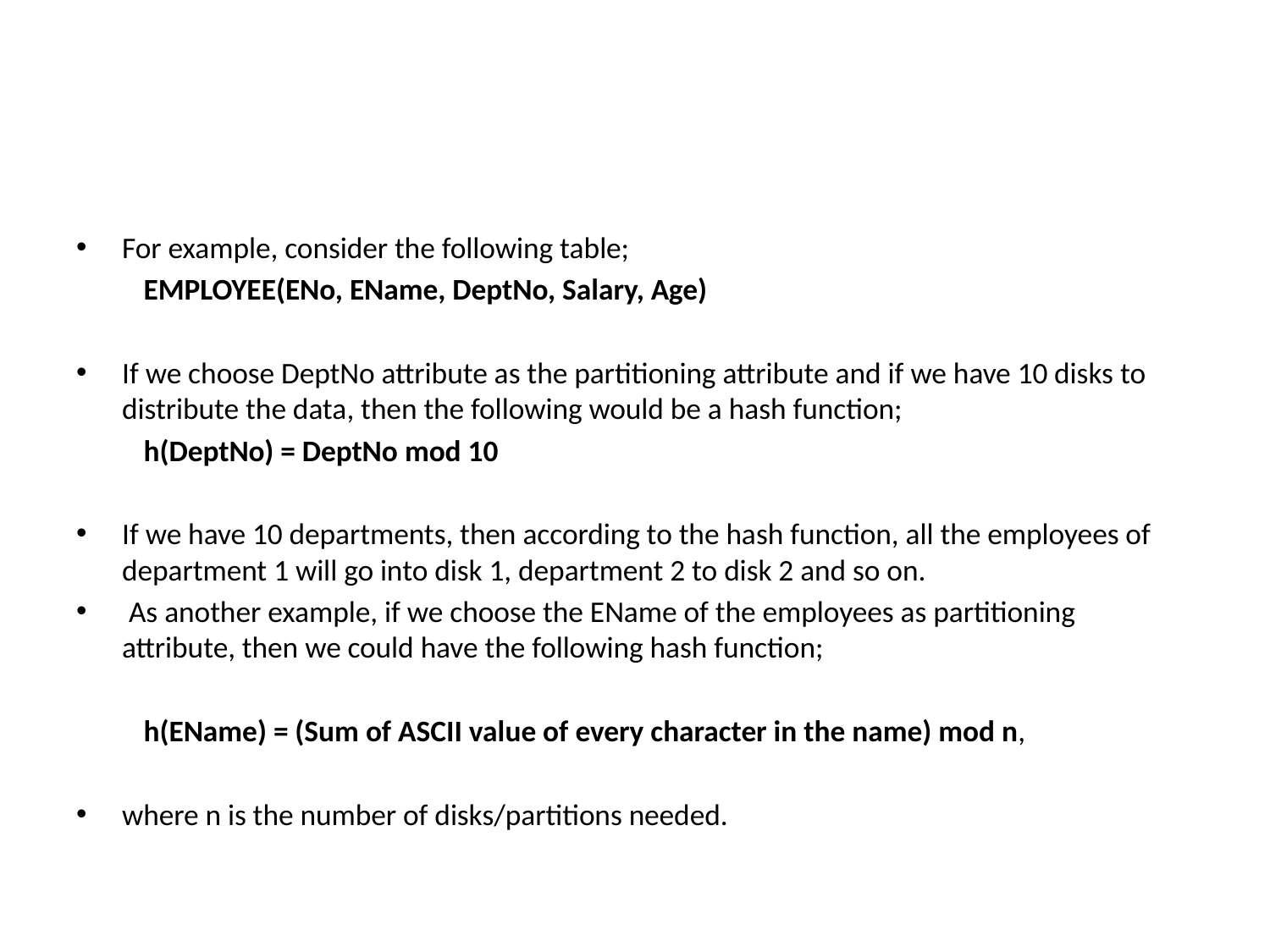

#
For example, consider the following table;
	EMPLOYEE(ENo, EName, DeptNo, Salary, Age)

If we choose DeptNo attribute as the partitioning attribute and if we have 10 disks to distribute the data, then the following would be a hash function;
		h(DeptNo) = DeptNo mod 10

If we have 10 departments, then according to the hash function, all the employees of department 1 will go into disk 1, department 2 to disk 2 and so on.
 As another example, if we choose the EName of the employees as partitioning attribute, then we could have the following hash function;

	h(EName) = (Sum of ASCII value of every character in the name) mod n,

where n is the number of disks/partitions needed.